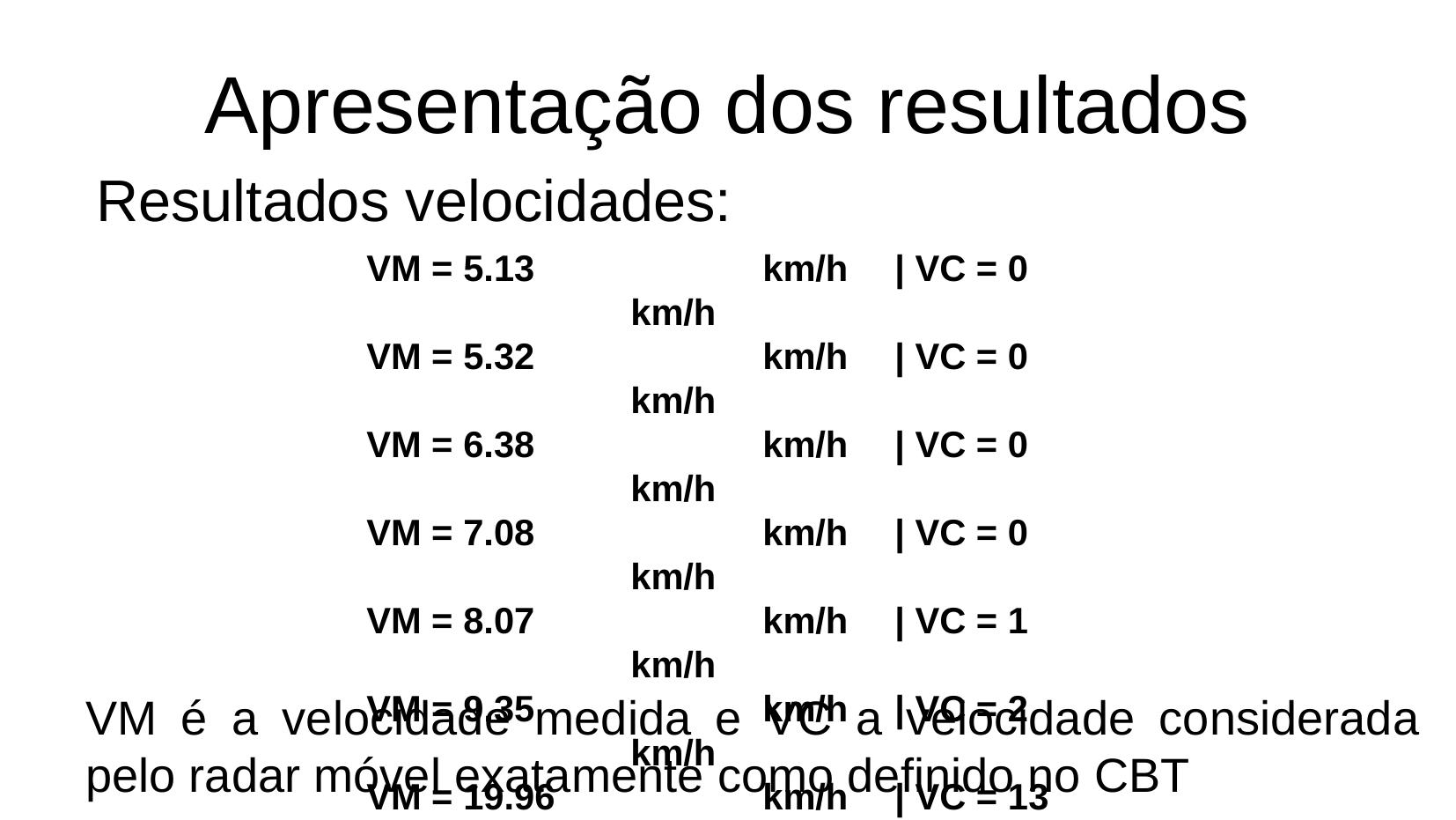

Apresentação dos resultados
Resultados velocidades:
VM = 5.13		km/h	| VC = 0		km/h
VM = 5.32		km/h	| VC = 0		km/h
VM = 6.38		km/h	| VC = 0		km/h
VM = 7.08		km/h	| VC = 0		km/h
VM = 8.07		km/h	| VC = 1		km/h
VM = 9.35		km/h	| VC = 2		km/h
VM = 19.96		km/h	| VC = 13		km/h
VM = 108000	km/h	| VC = 100440	km/h
VM = 216000	km/h	| VC = 200880	km/h
VM = 270000	km/h	| VC = 251100	km/h

VM é a velocidade medida e VC a velocidade considerada pelo radar móvel exatamente como definido no CBT